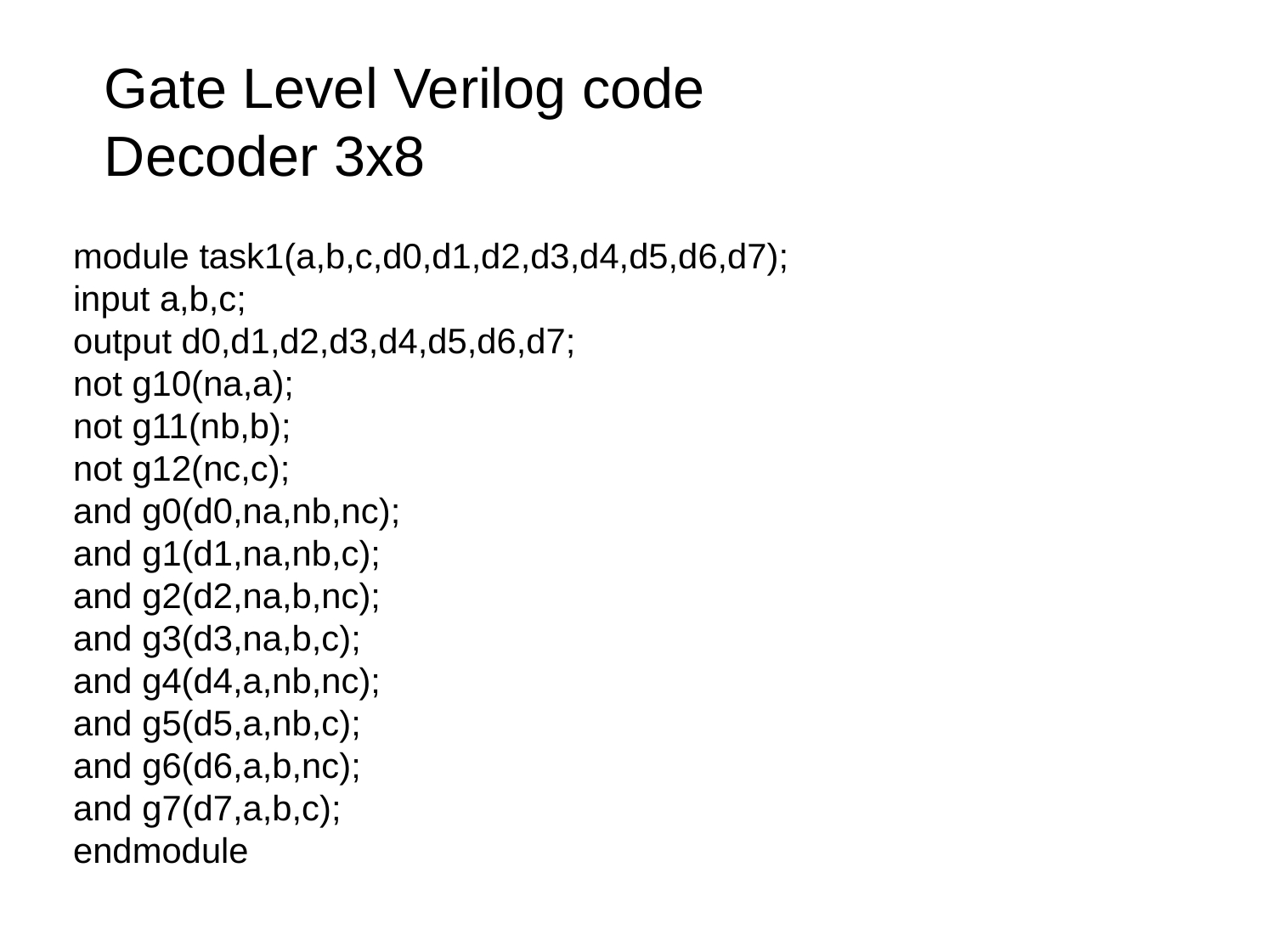

# Gate Level Verilog code Decoder 3x8
module task1(a,b,c,d0,d1,d2,d3,d4,d5,d6,d7);
input a,b,c;
output d0,d1,d2,d3,d4,d5,d6,d7;
not g10(na,a);
not g11(nb,b);
not g12(nc,c);
and g0(d0,na,nb,nc);
and g1(d1,na,nb,c);
and g2(d2,na,b,nc);
and g3(d3,na,b,c);
and g4(d4,a,nb,nc);
and g5(d5,a,nb,c);
and g6(d6,a,b,nc);
and g7(d7,a,b,c);
endmodule